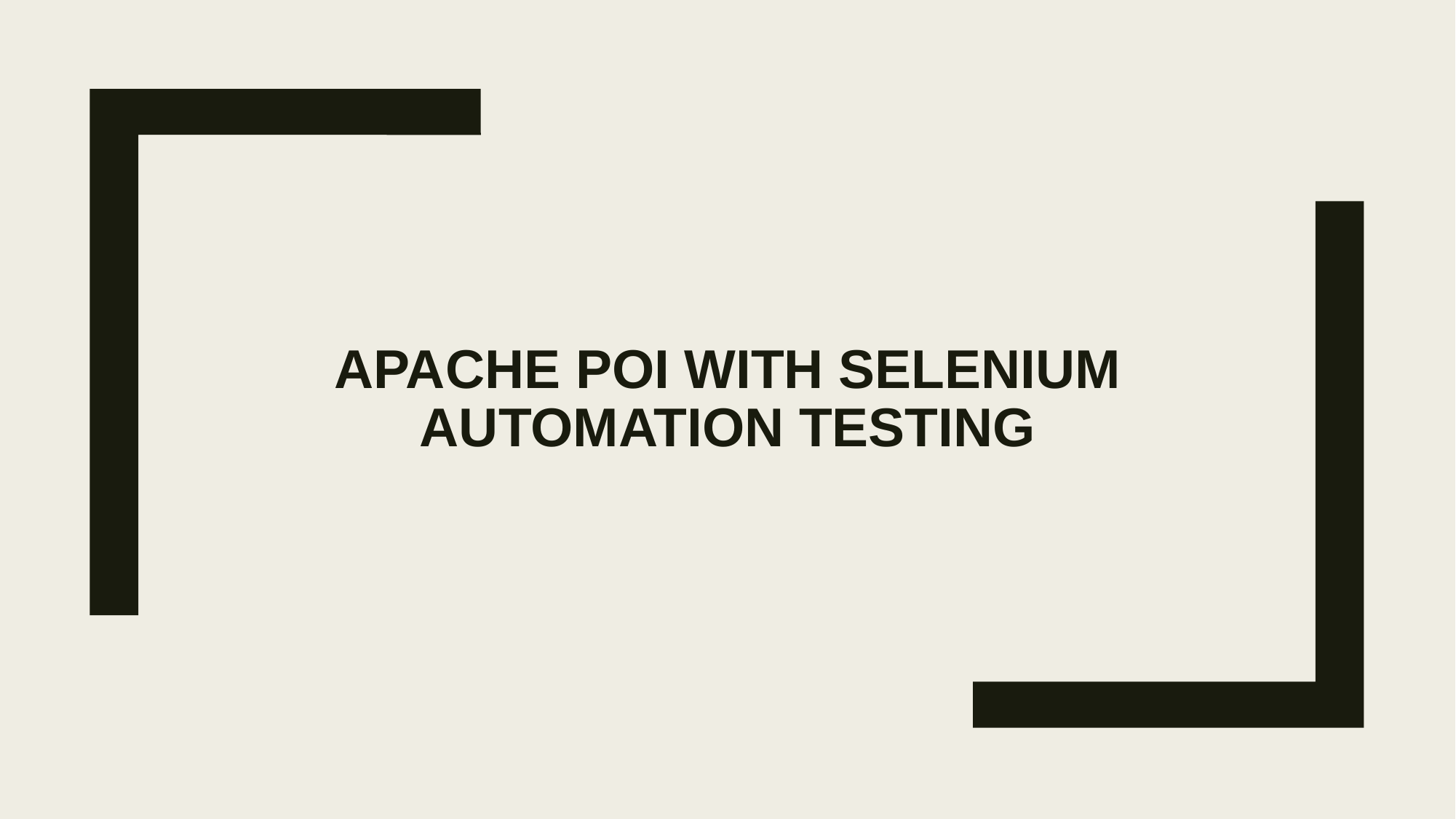

# APACHE poi with Selenium Automation Testing